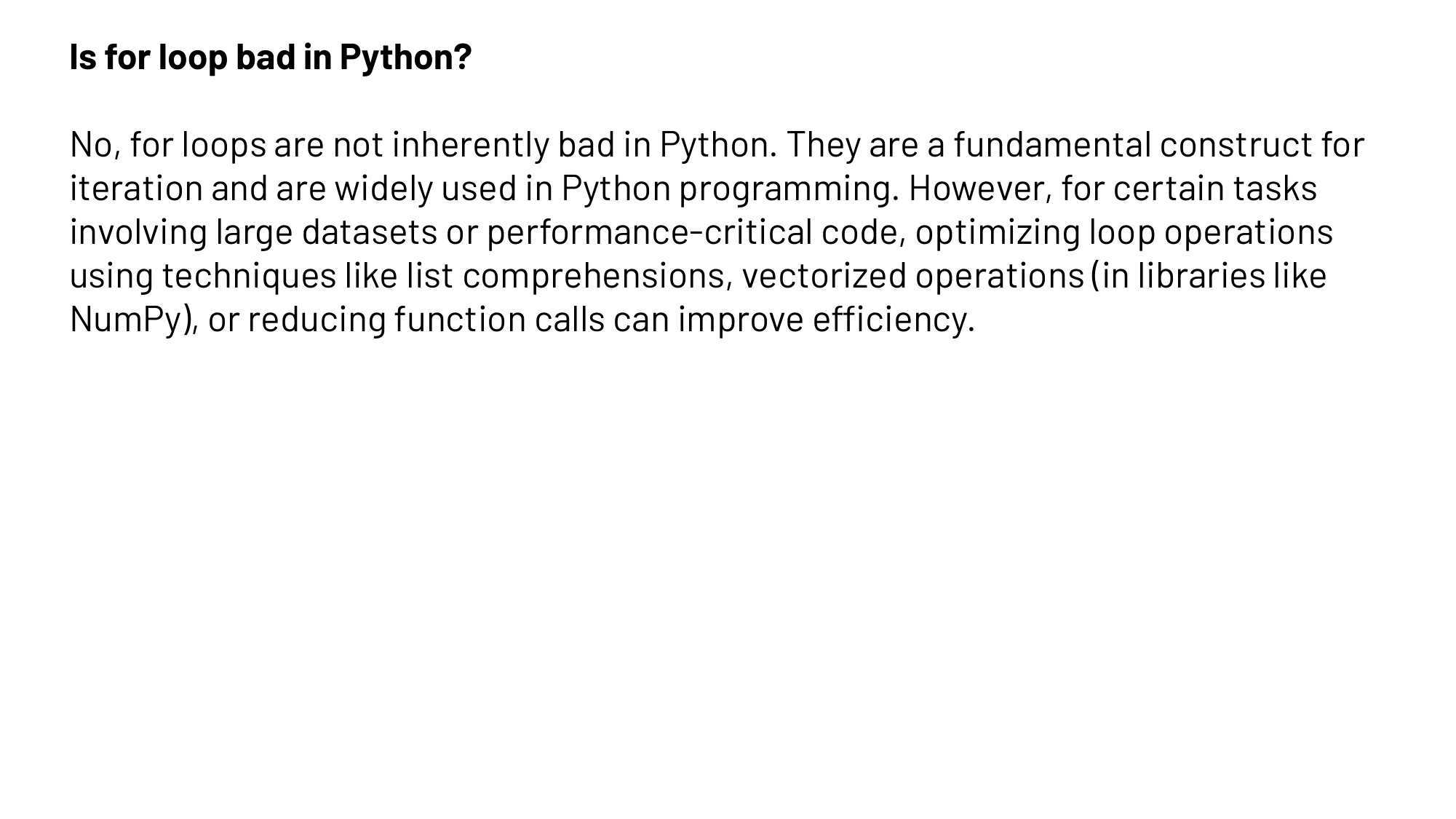

Is for loop bad in Python?

No, for loops are not inherently bad in Python. They are a fundamental construct for iteration and are widely used in Python programming. However, for certain tasks involving large datasets or performance-critical code, optimizing loop operations using techniques like list comprehensions, vectorized operations (in libraries like NumPy), or reducing function calls can improve efficiency.